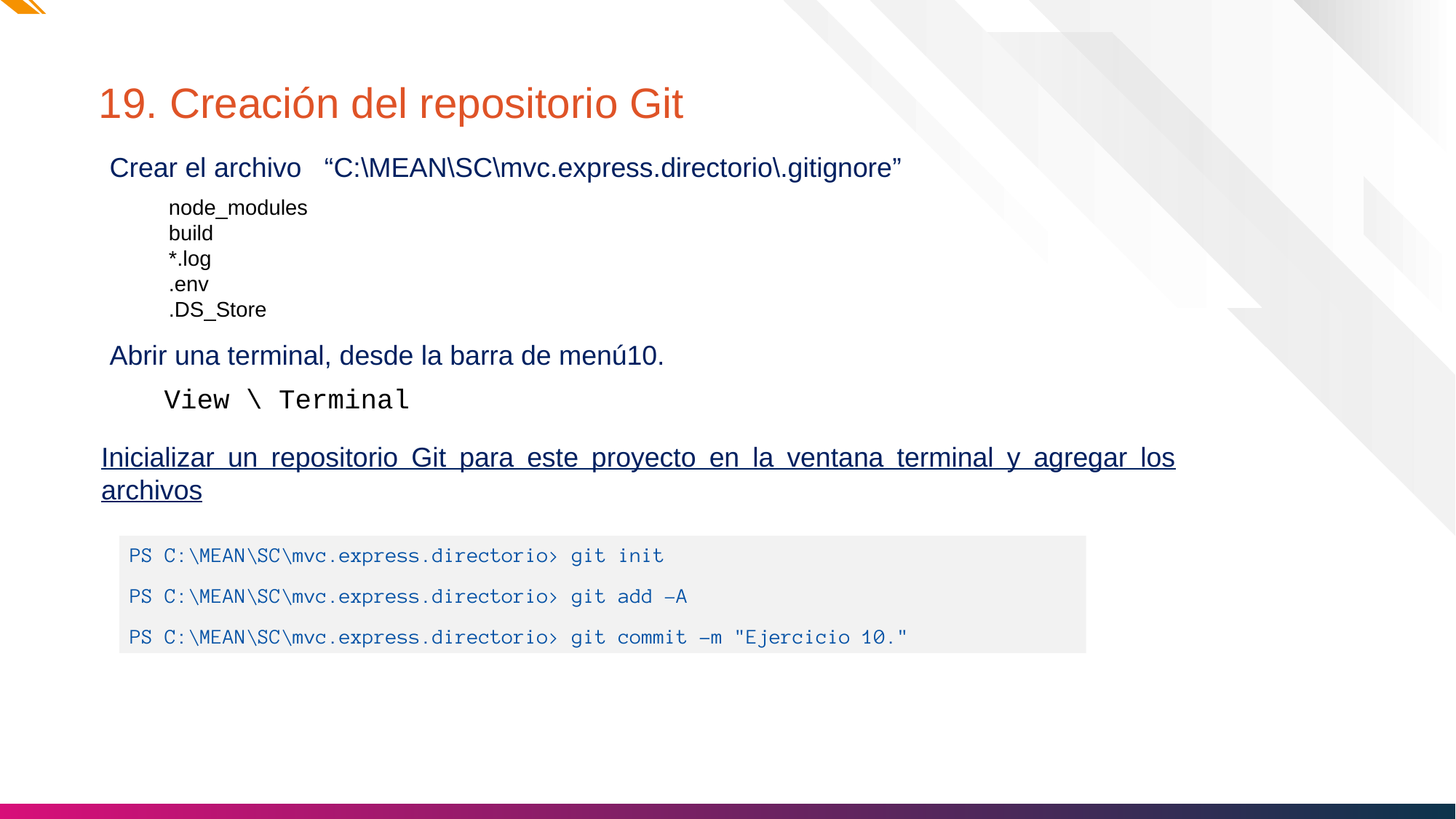

# 19. Creación del repositorio Git
Crear el archivo   “C:\MEAN\SC\mvc.express.directorio\.gitignore”
node_modules
build
*.log
.env
.DS_Store
Abrir una terminal, desde la barra de menú10.
View \ Terminal
Inicializar un repositorio Git para este proyecto en la ventana terminal y agregar los archivos
PS C:\MEAN\SC\mvc.express.directorio> git init
PS C:\MEAN\SC\mvc.express.directorio> git add –A
PS C:\MEAN\SC\mvc.express.directorio> git commit -m "Ejercicio 10."